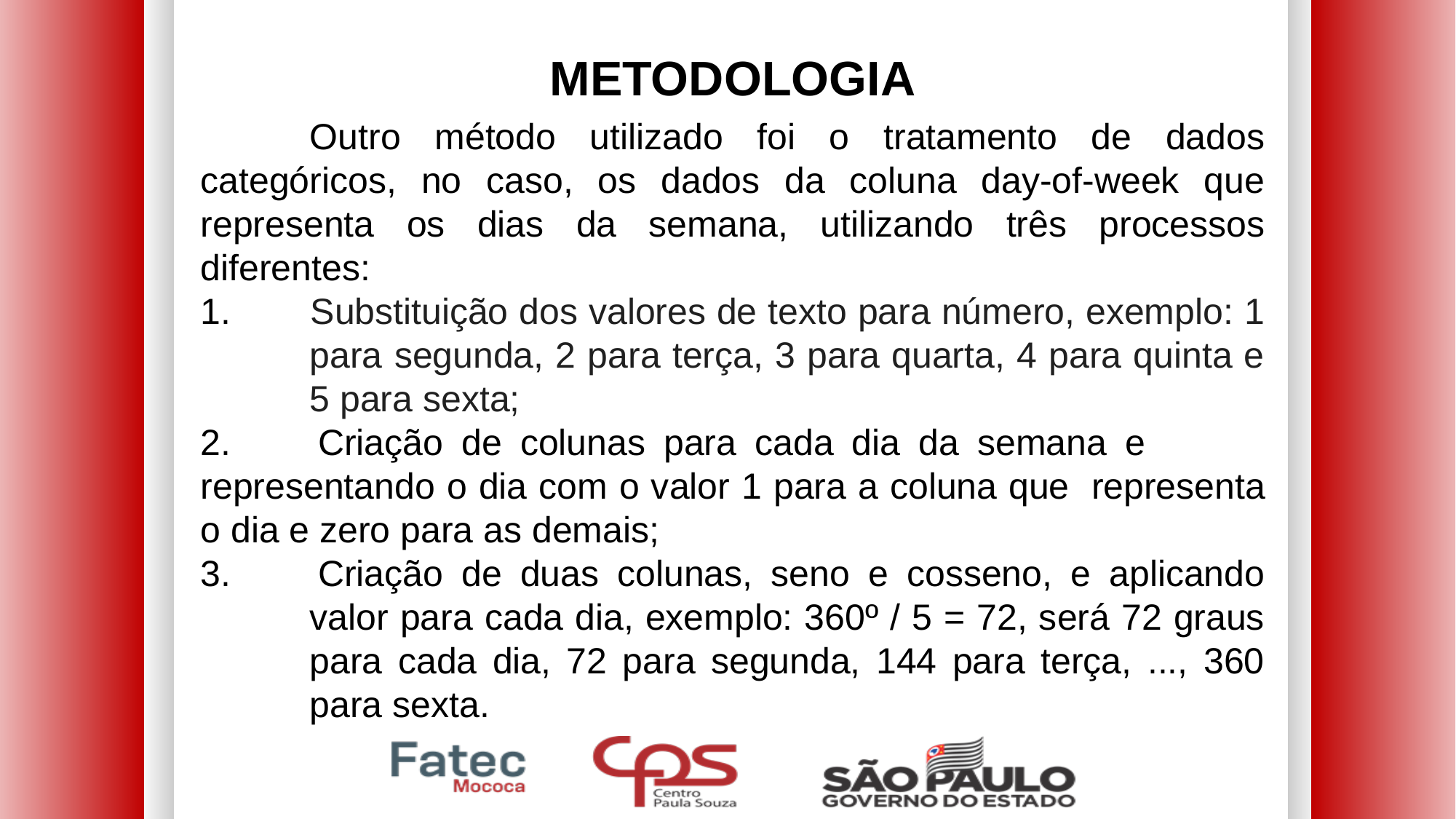

METODOLOGIA
	Outro método utilizado foi o tratamento de dados categóricos, no caso, os dados da coluna day-of-week que representa os dias da semana, utilizando três processos diferentes:
1. 	Substituição dos valores de texto para número, exemplo: 1 	para segunda, 2 para terça, 3 para quarta, 4 para quinta e 	5 para sexta;
2. 	Criação de colunas para cada dia da semana e 	representando o dia com o valor 1 para a coluna que 	representa o dia e zero para as demais;
3. 	Criação de duas colunas, seno e cosseno, e aplicando 	valor para cada dia, exemplo: 360º / 5 = 72, será 72 graus 	para cada dia, 72 para segunda, 144 para terça, ..., 360 	para sexta.